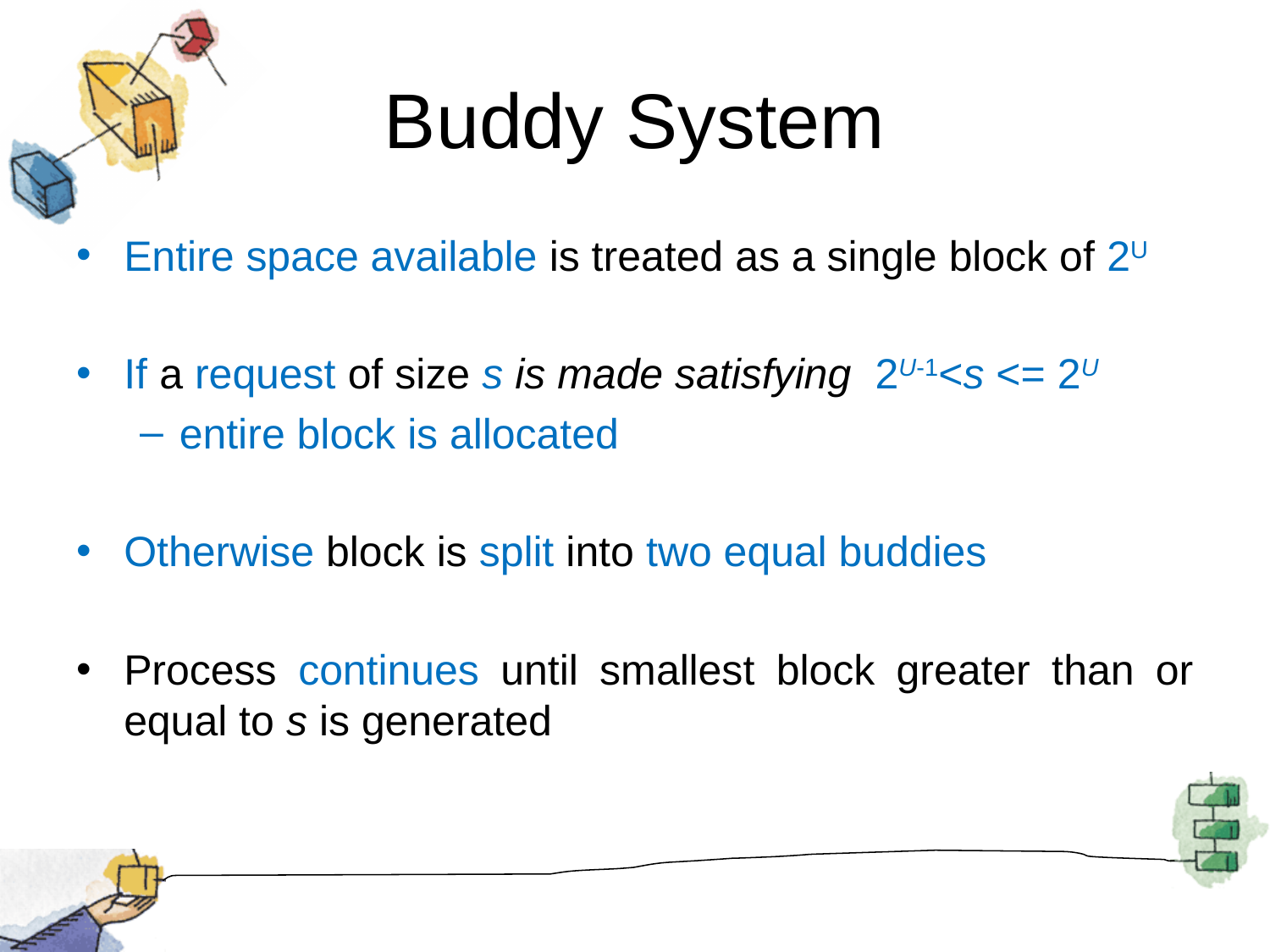

# Buddy System
Entire space available is treated as a single block of 2U

If a request of size s is made satisfying  2U-1<s <= 2U
entire block is allocated

Otherwise block is split into two equal buddies

Process continues until smallest block greater than or equal to s is generated